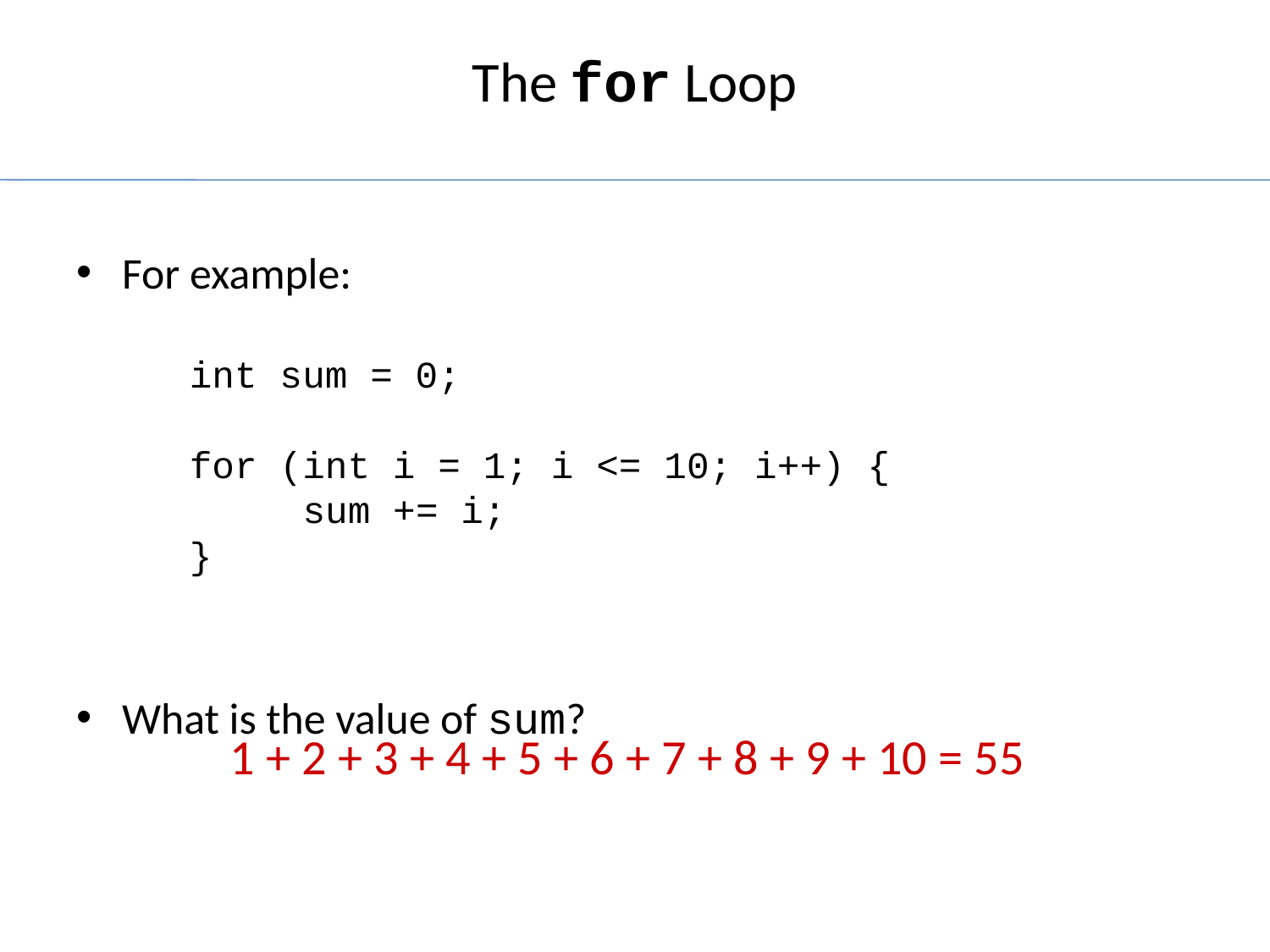

# The for Loop

For example:

     int sum = 0;

     for (int i = 1; i <= 10; i++) {
          sum += i;
     }

What is the value of sum?
1 + 2 + 3 + 4 + 5 + 6 + 7 + 8 + 9 + 10 = 55